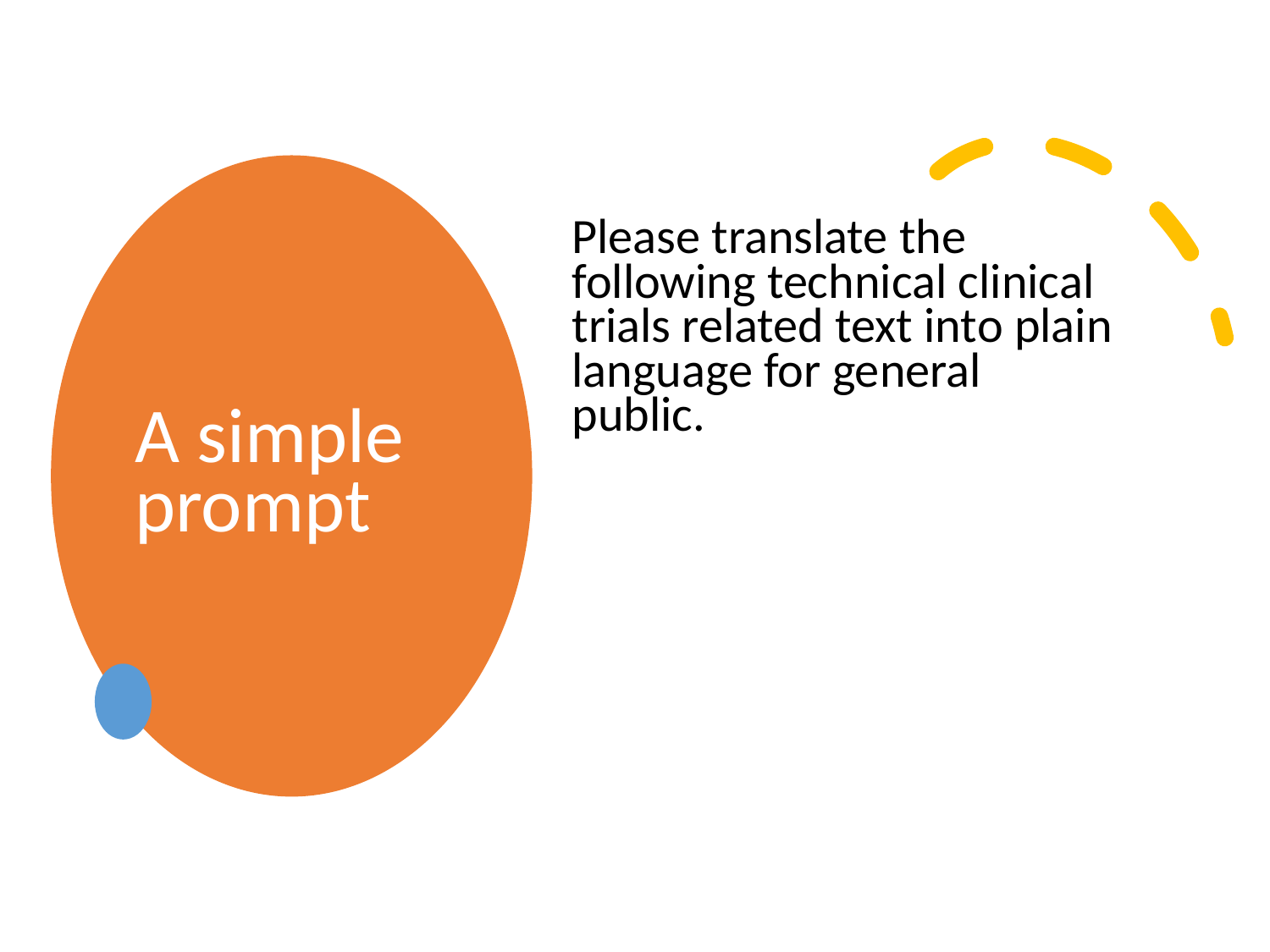

# A simple prompt
Please translate the following technical clinical trials related text into plain language for general public.